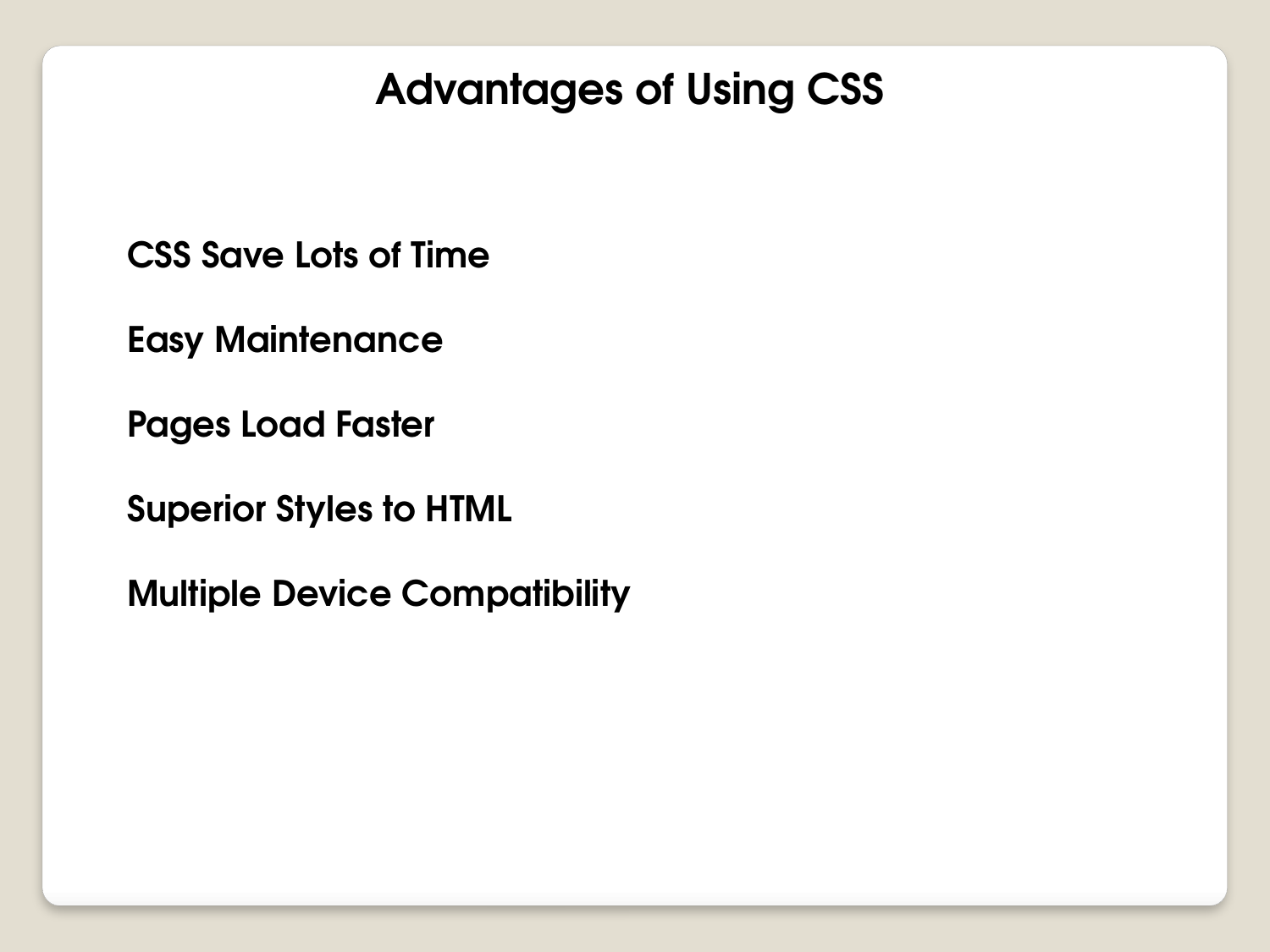

Advantages of Using CSS
CSS Save Lots of Time

Easy Maintenance

Pages Load Faster

Superior Styles to HTML

Multiple Device Compatibility